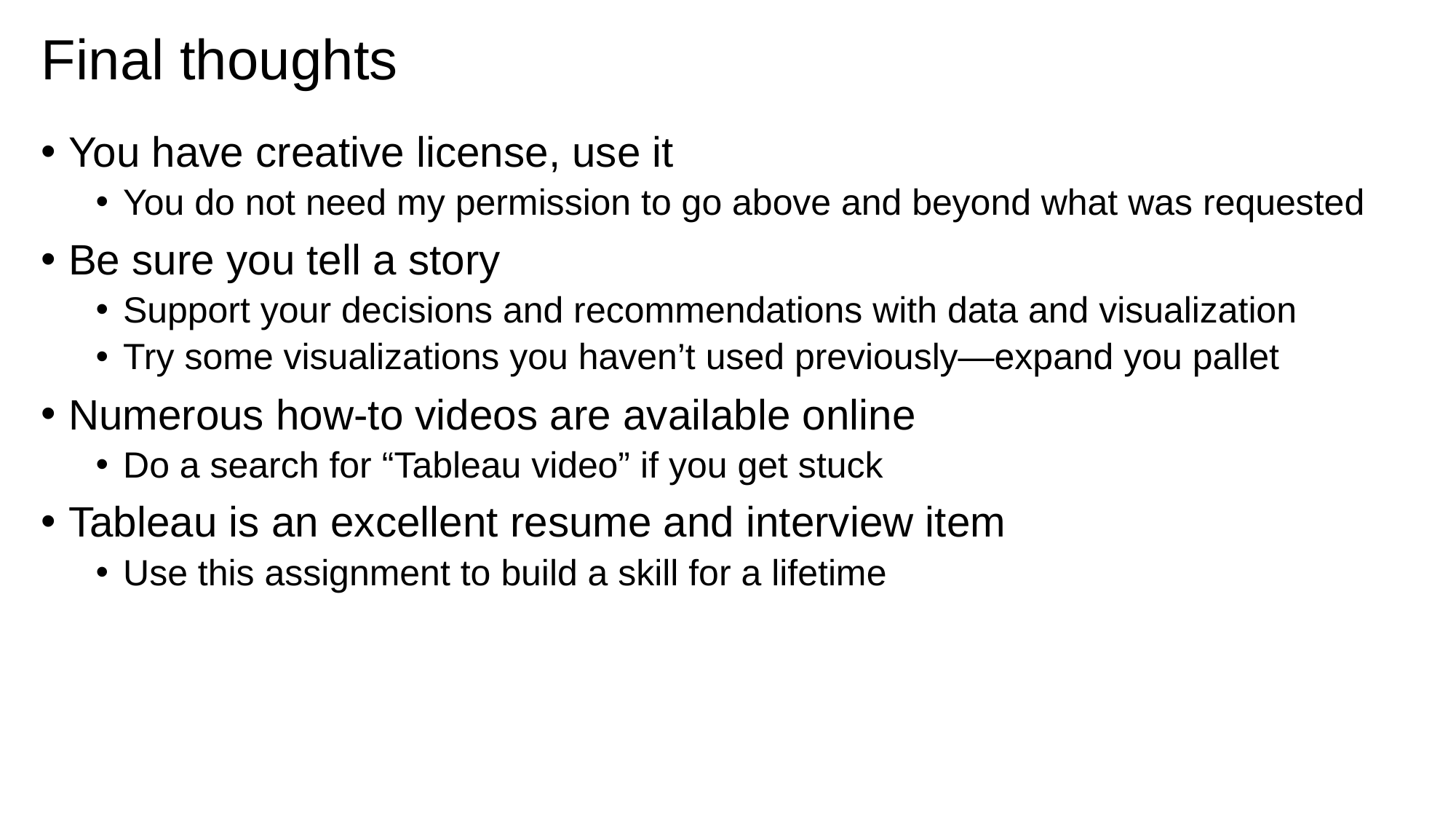

# Final thoughts
You have creative license, use it
You do not need my permission to go above and beyond what was requested
Be sure you tell a story
Support your decisions and recommendations with data and visualization
Try some visualizations you haven’t used previously—expand you pallet
Numerous how-to videos are available online
Do a search for “Tableau video” if you get stuck
Tableau is an excellent resume and interview item
Use this assignment to build a skill for a lifetime